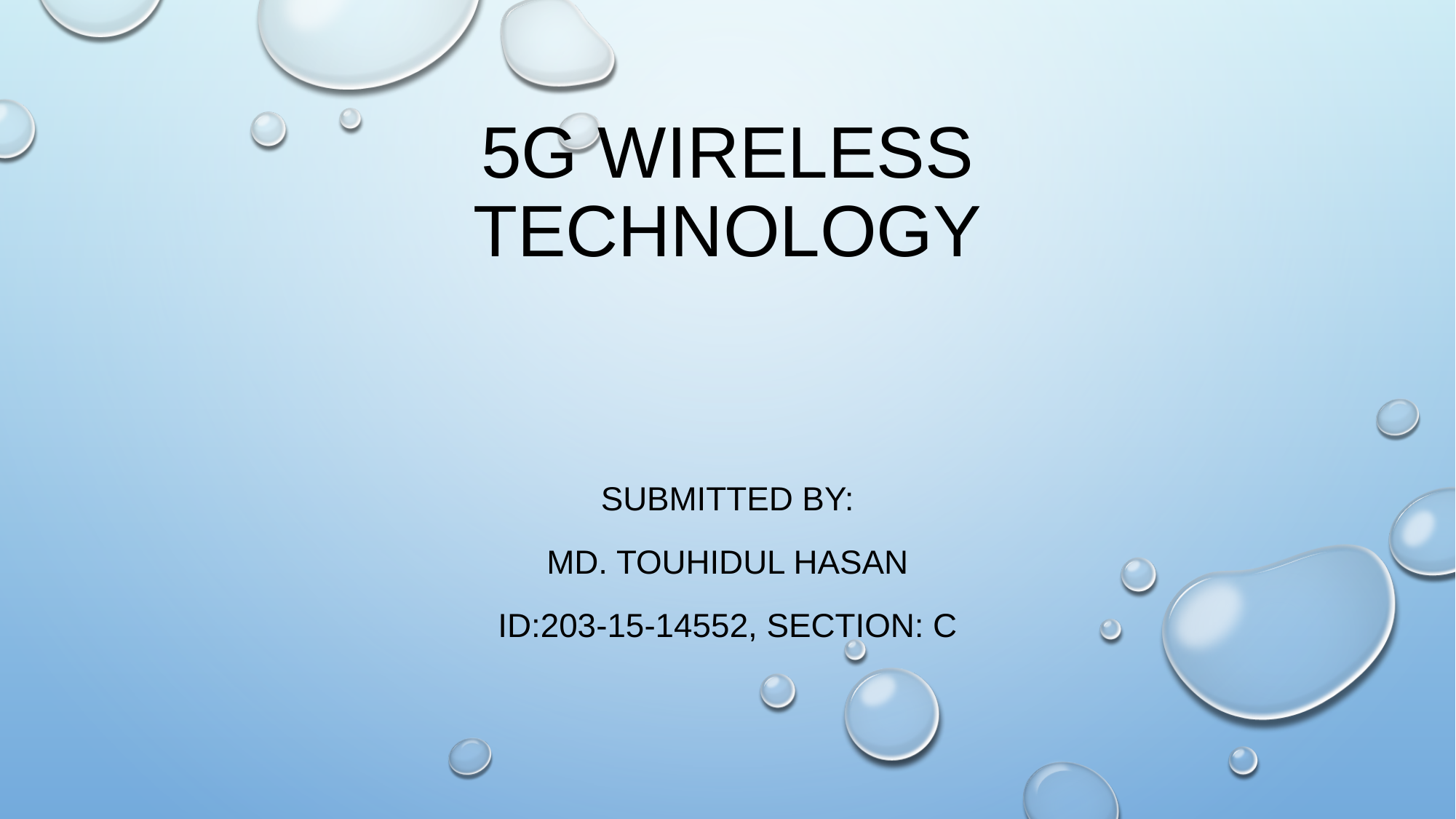

# 5G WIRELESS Technology
Submitted by:
Md. Touhidul HASAN
Id:203-15-14552, Section: c